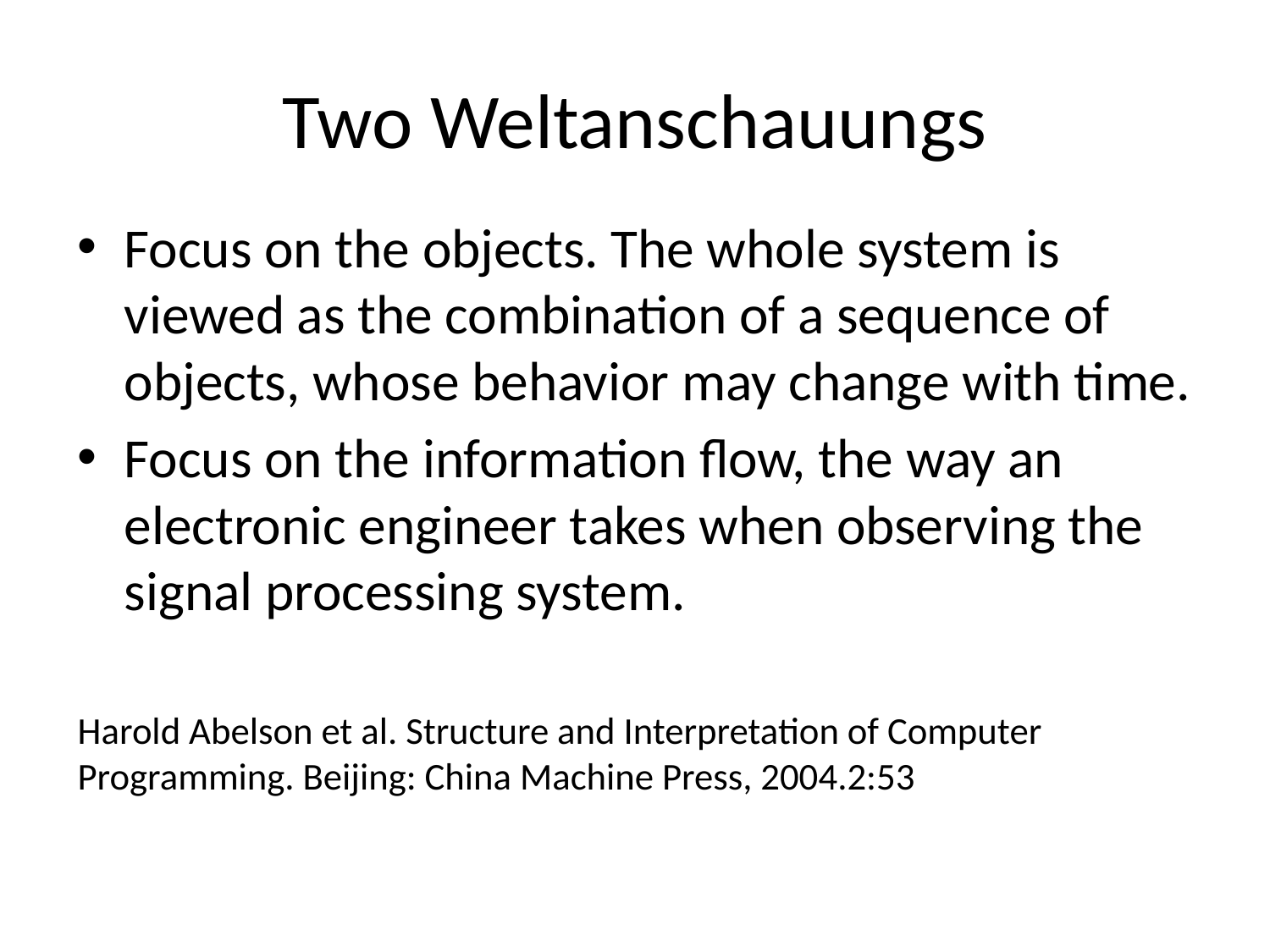

# Two Weltanschauungs
Focus on the objects. The whole system is viewed as the combination of a sequence of objects, whose behavior may change with time.
Focus on the information flow, the way an electronic engineer takes when observing the signal processing system.

Harold Abelson et al. Structure and Interpretation of Computer Programming. Beijing: China Machine Press, 2004.2:53